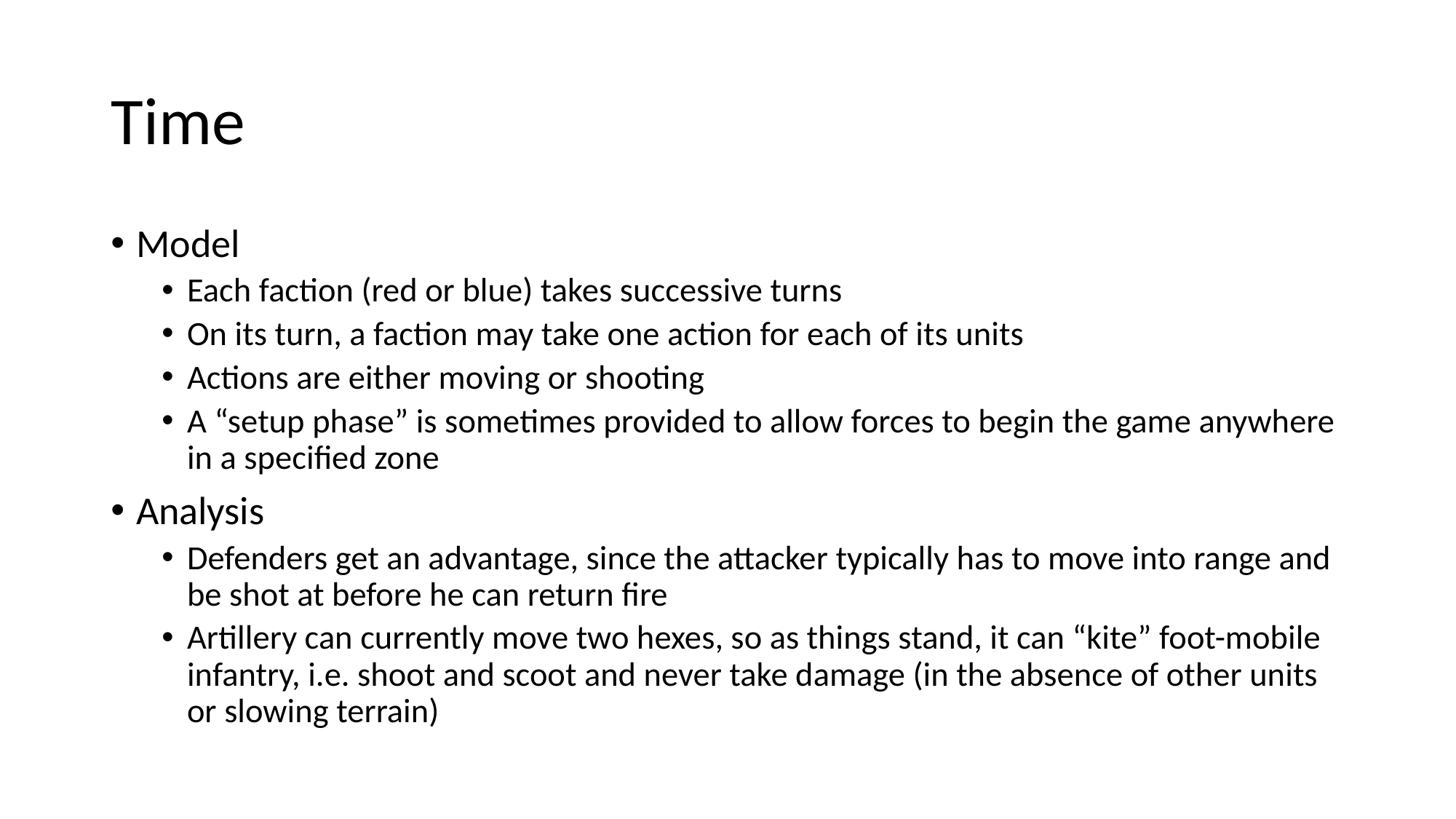

# Time
Model
Each faction (red or blue) takes successive turns
On its turn, a faction may take one action for each of its units
Actions are either moving or shooting
A “setup phase” is sometimes provided to allow forces to begin the game anywhere in a specified zone
Analysis
Defenders get an advantage, since the attacker typically has to move into range and be shot at before he can return fire
Artillery can currently move two hexes, so as things stand, it can “kite” foot-mobile infantry, i.e. shoot and scoot and never take damage (in the absence of other units or slowing terrain)